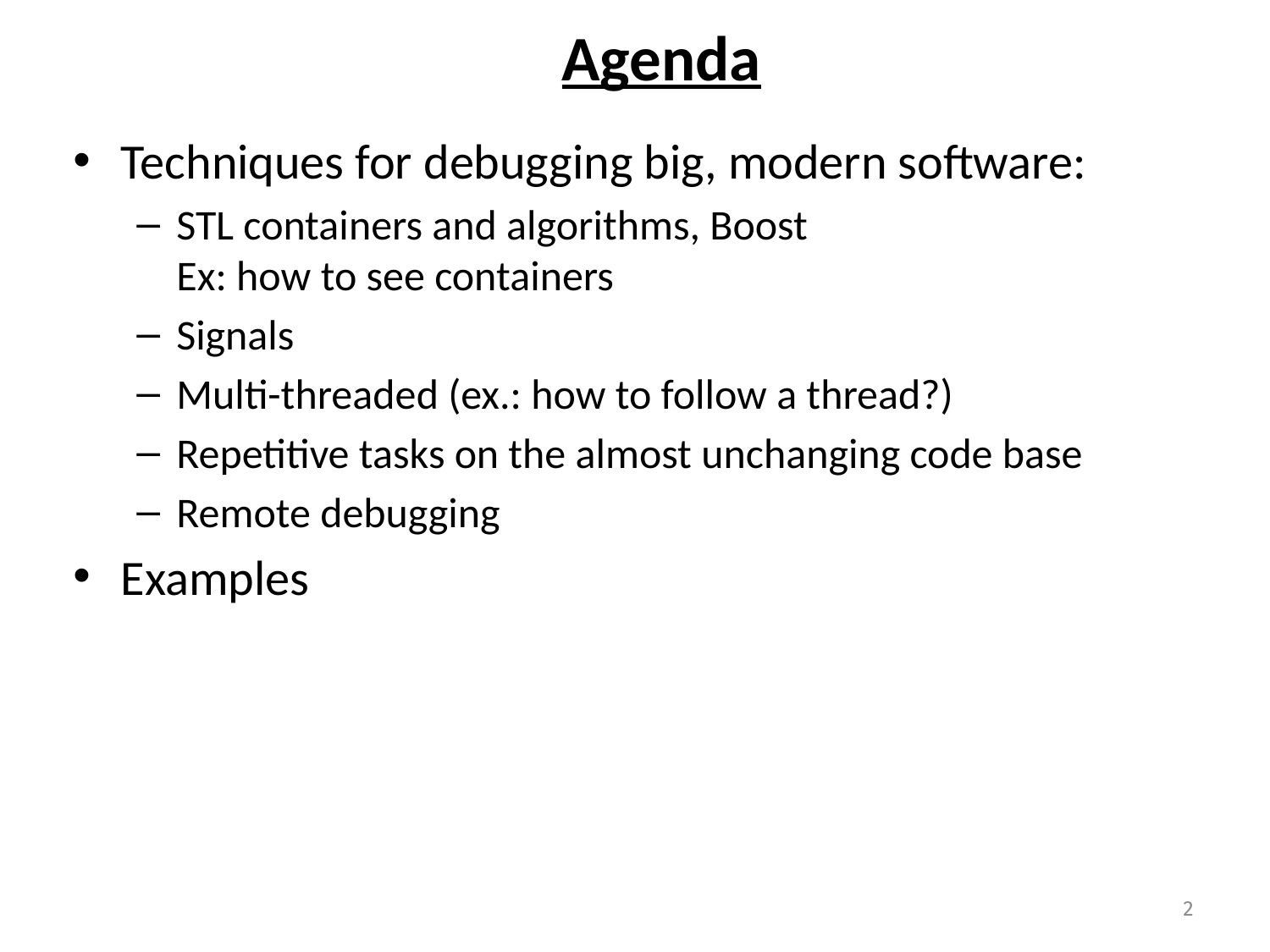

# Agenda
Techniques for debugging big, modern software:
STL containers and algorithms, Boost
Ex: how to see containers
Signals
Multi-threaded (ex.: how to follow a thread?)
Repetitive tasks on the almost unchanging code base
Remote debugging
Examples

2